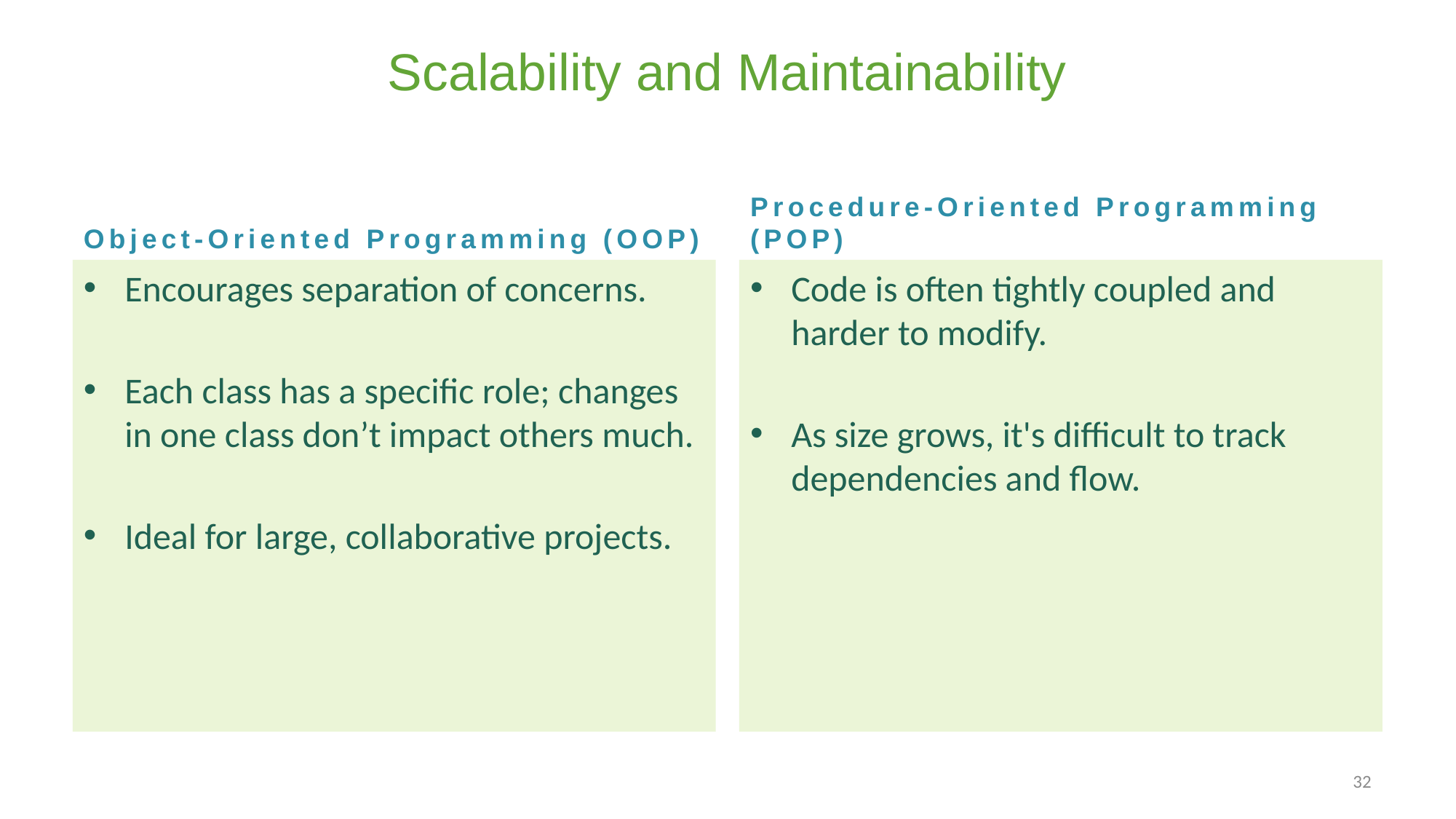

# Scalability and Maintainability
Object-Oriented Programming (OOP)
Procedure-Oriented Programming (POP)
Encourages separation of concerns.

Each class has a specific role; changes in one class don’t impact others much.

Ideal for large, collaborative projects.

Code is often tightly coupled and harder to modify.

As size grows, it's difficult to track dependencies and flow.
32